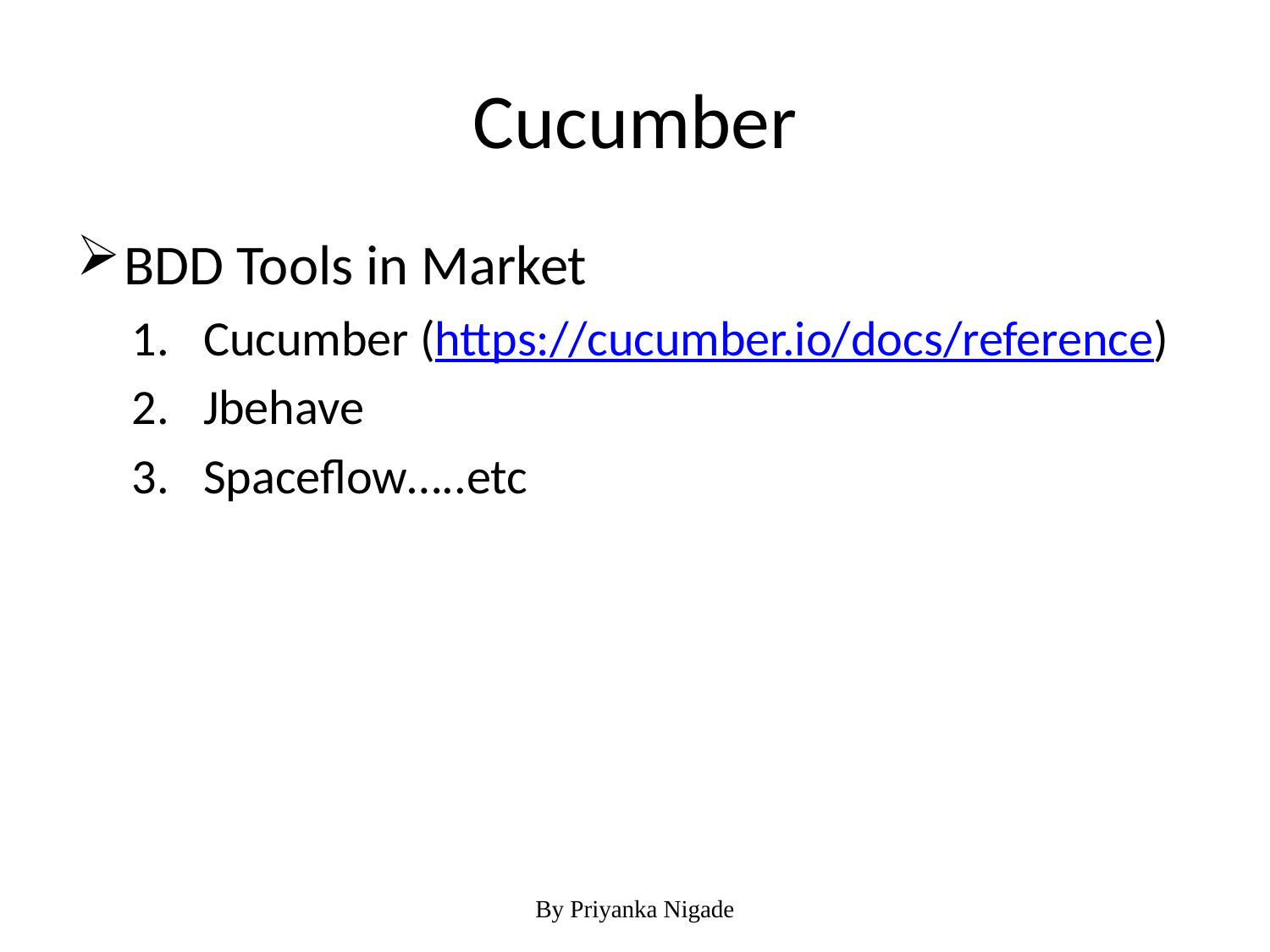

# Cucumber
BDD Tools in Market
Cucumber (https://cucumber.io/docs/reference)
Jbehave
Spaceflow…..etc
By Priyanka Nigade